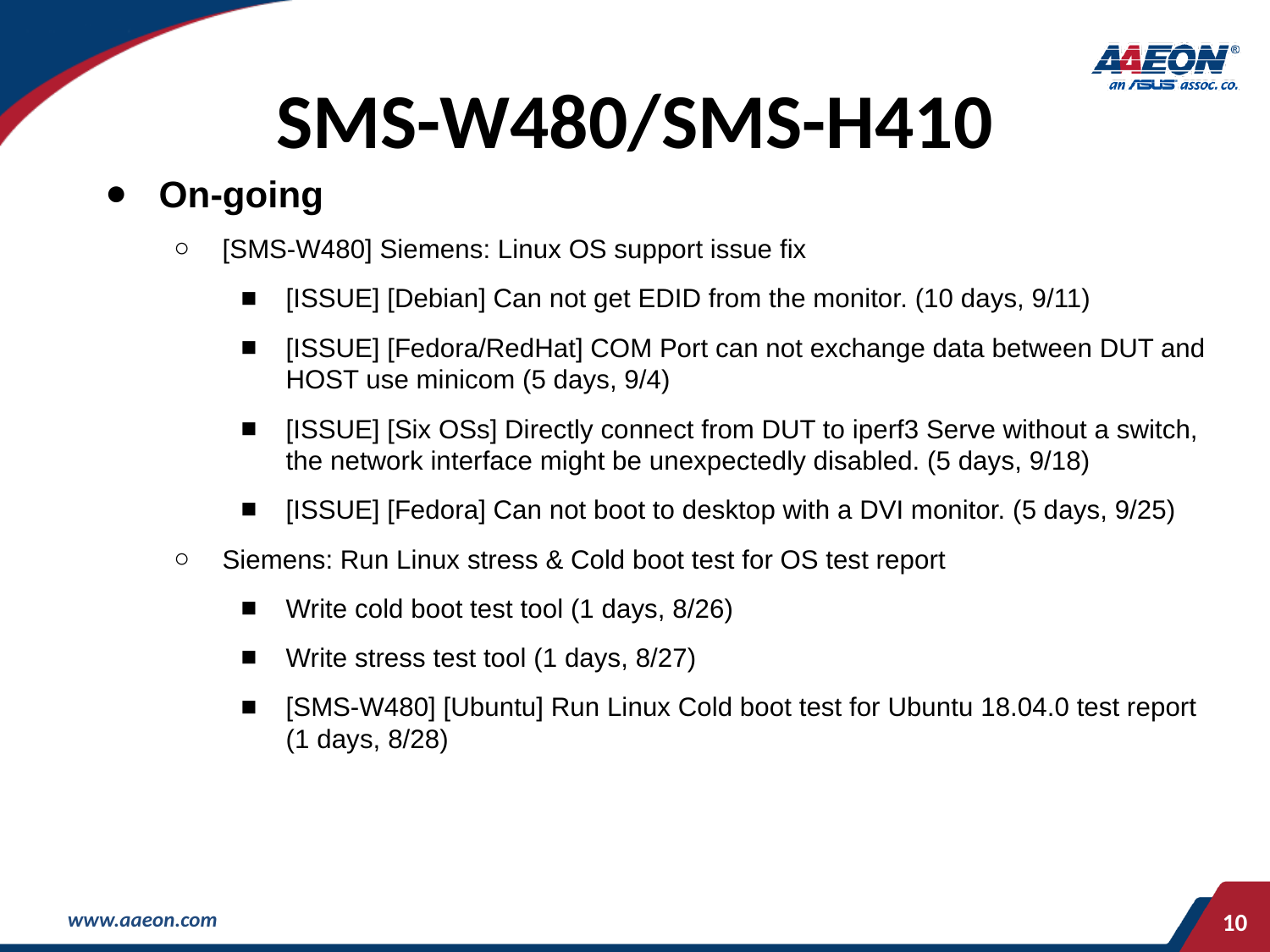

# SMS-W480/SMS-H410
On-going
[SMS-W480] Siemens: Linux OS support issue fix
[ISSUE] [Debian] Can not get EDID from the monitor. (10 days, 9/11)
[ISSUE] [Fedora/RedHat] COM Port can not exchange data between DUT and HOST use minicom (5 days, 9/4)
[ISSUE] [Six OSs] Directly connect from DUT to iperf3 Serve without a switch, the network interface might be unexpectedly disabled. (5 days, 9/18)
[ISSUE] [Fedora] Can not boot to desktop with a DVI monitor. (5 days, 9/25)
Siemens: Run Linux stress & Cold boot test for OS test report
Write cold boot test tool (1 days, 8/26)
Write stress test tool (1 days, 8/27)
[SMS-W480] [Ubuntu] Run Linux Cold boot test for Ubuntu 18.04.0 test report (1 days, 8/28)
10